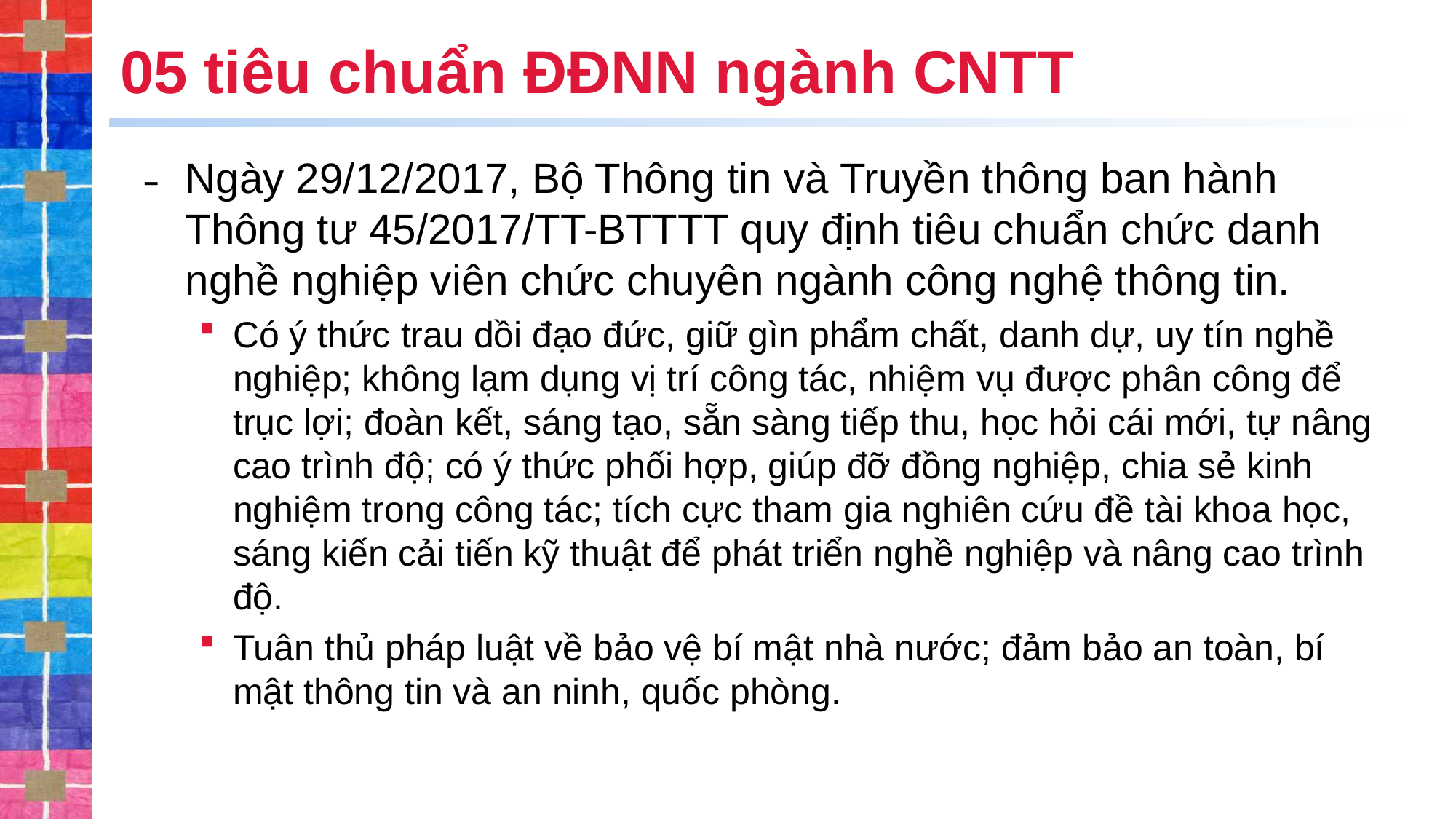

# 05 tiêu chuẩn ĐĐNN ngành CNTT
Ngày 29/12/2017, Bộ Thông tin và Truyền thông ban hành Thông tư 45/2017/TT-BTTTT quy định tiêu chuẩn chức danh nghề nghiệp viên chức chuyên ngành công nghệ thông tin.
Có ý thức trau dồi đạo đức, giữ gìn phẩm chất, danh dự, uy tín nghề nghiệp; không lạm dụng vị trí công tác, nhiệm vụ được phân công để trục lợi; đoàn kết, sáng tạo, sẵn sàng tiếp thu, học hỏi cái mới, tự nâng cao trình độ; có ý thức phối hợp, giúp đỡ đồng nghiệp, chia sẻ kinh nghiệm trong công tác; tích cực tham gia nghiên cứu đề tài khoa học, sáng kiến cải tiến kỹ thuật để phát triển nghề nghiệp và nâng cao trình độ.
Tuân thủ pháp luật về bảo vệ bí mật nhà nước; đảm bảo an toàn, bí mật thông tin và an ninh, quốc phòng.